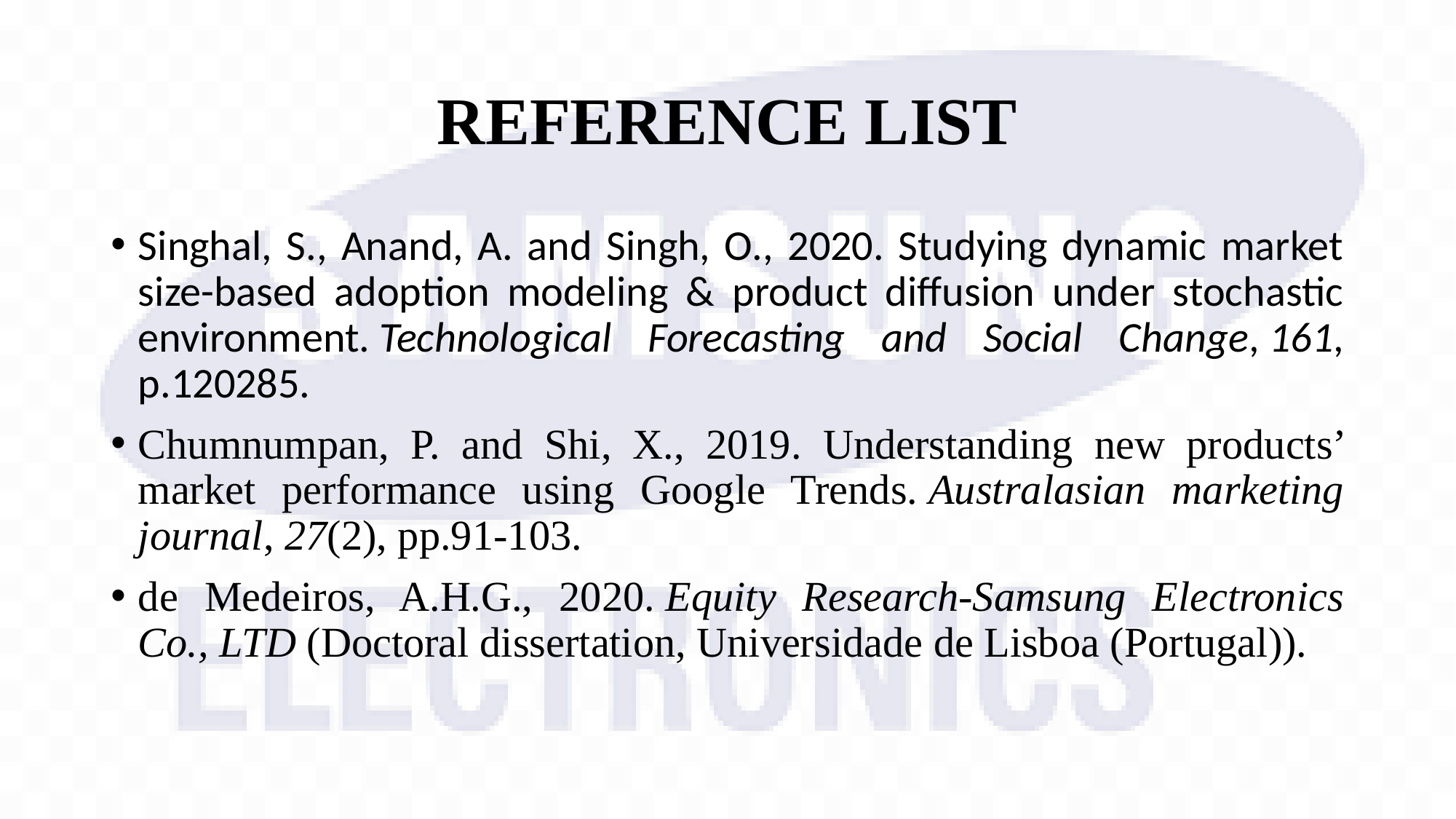

# REFERENCE LIST
Singhal, S., Anand, A. and Singh, O., 2020. Studying dynamic market size-based adoption modeling & product diffusion under stochastic environment. Technological Forecasting and Social Change, 161, p.120285.
Chumnumpan, P. and Shi, X., 2019. Understanding new products’ market performance using Google Trends. Australasian marketing journal, 27(2), pp.91-103.
de Medeiros, A.H.G., 2020. Equity Research-Samsung Electronics Co., LTD (Doctoral dissertation, Universidade de Lisboa (Portugal)).